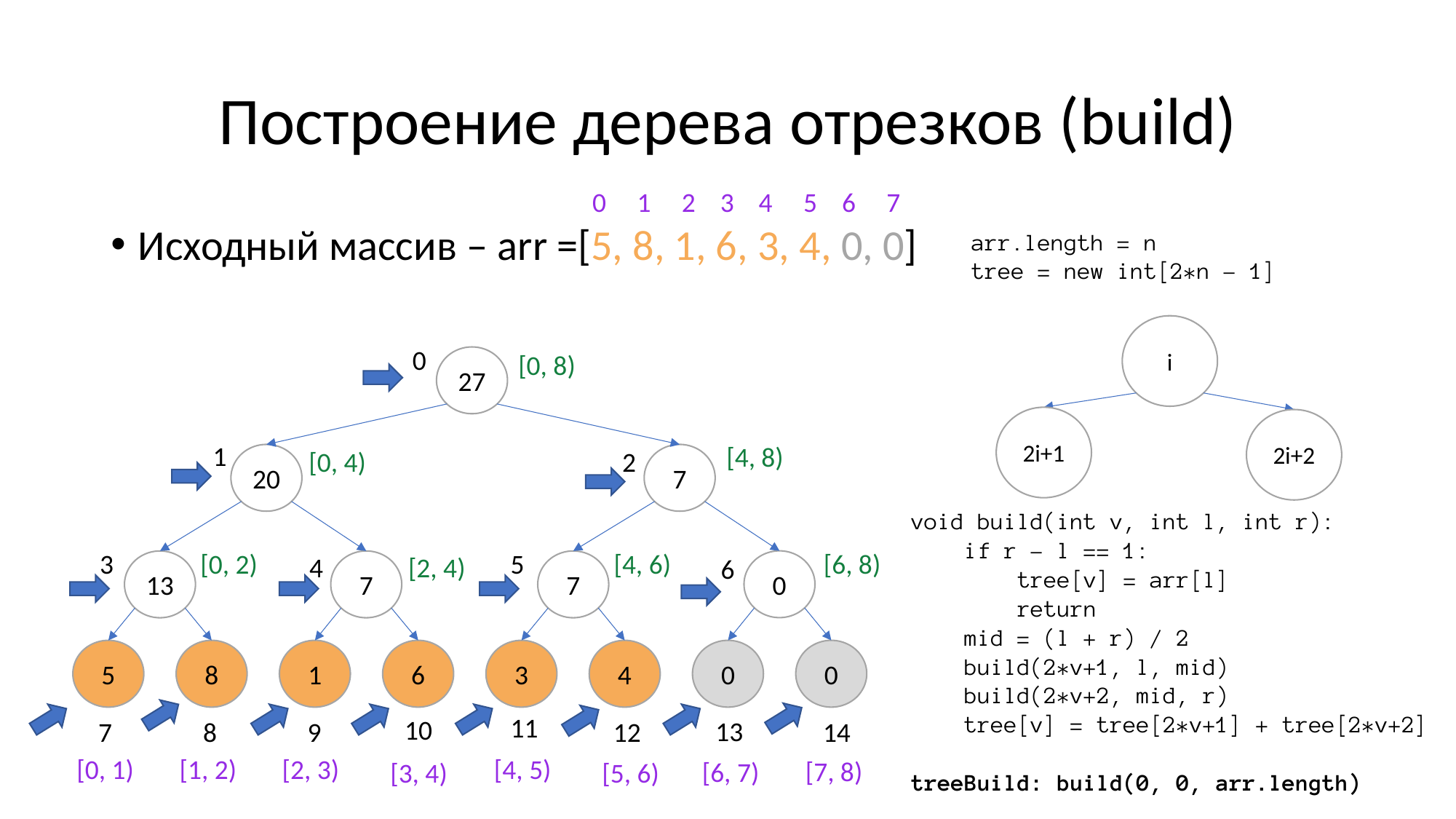

# Построение дерева отрезков (build)
0     1     2    3    4     5    6     7
Исходный массив – arr =[5, 8, 1, 6, 3, 4, 0, 0]
arr.length = n
tree = new int[2*n – 1]
i
0
[0, 8)
27

2i+1
2i+2
1
[4, 8)
[0, 4)
2
20
7

void build(int v, int l, int r):
    if r – l == 1:
        tree[v] = arr[l]
        return
    mid = (l + r) / 2
    build(2*v+1, l, mid)
    build(2*v+2, mid, r)
    tree[v] = tree[2*v+1] + tree[2*v+2]

treeBuild: build(0, 0, arr.length)

5
[4, 6)
3
[0, 2)
[6, 8)
4
[2, 4)
6
0
7
7
13

0
3
4
0
5
8
1
6

11
10
13
7
8
9
12
14
[0, 1)
[1, 2)
[2, 3)
[4, 5)
[7, 8)
[6, 7)
[5, 6)
[3, 4)